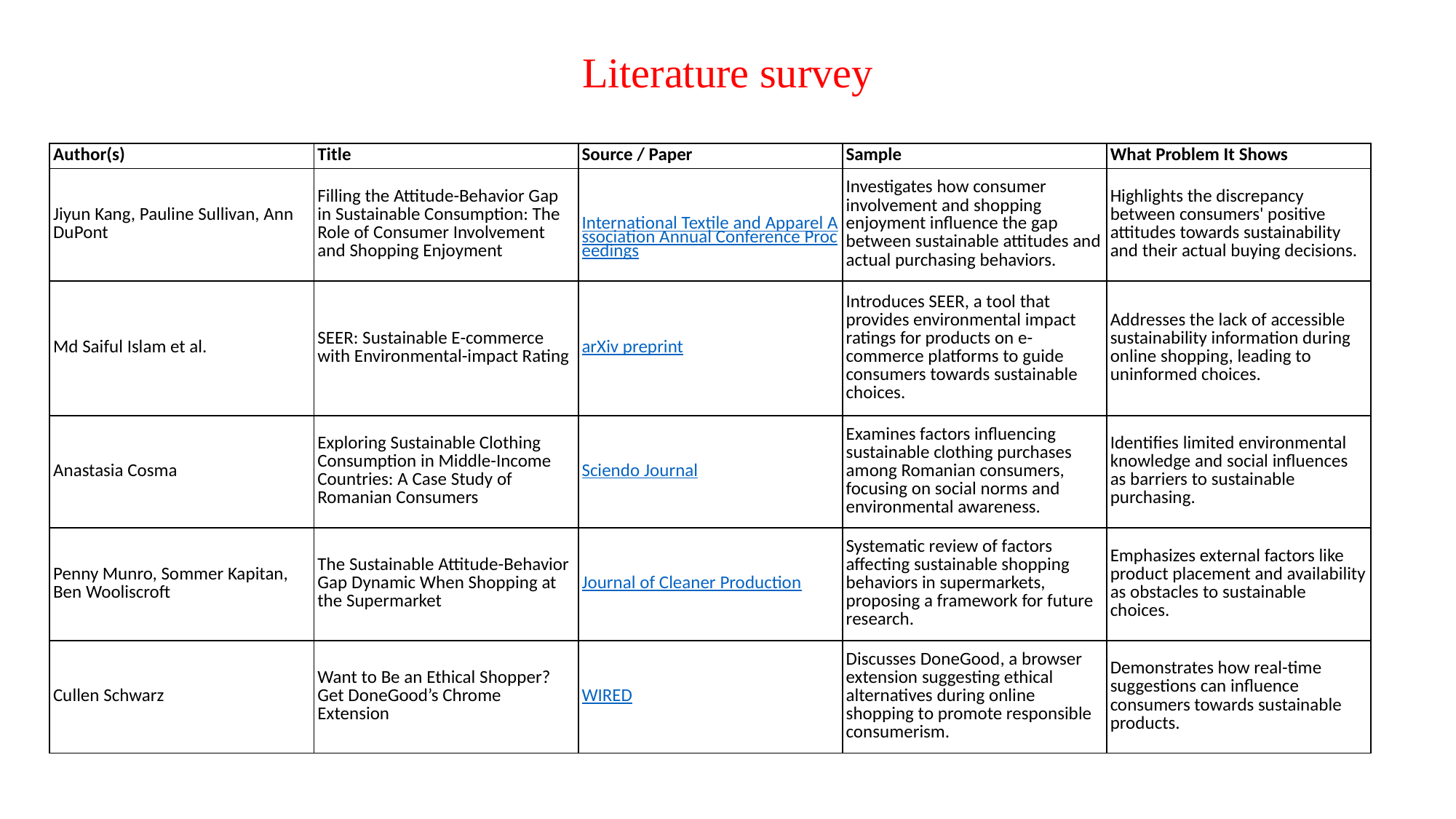

Literature survey
| Author(s) | Title | Source / Paper | Sample | What Problem It Shows |
| --- | --- | --- | --- | --- |
| Jiyun Kang, Pauline Sullivan, Ann DuPont | Filling the Attitude-Behavior Gap in Sustainable Consumption: The Role of Consumer Involvement and Shopping Enjoyment | International Textile and Apparel Association Annual Conference Proceedings | Investigates how consumer involvement and shopping enjoyment influence the gap between sustainable attitudes and actual purchasing behaviors. | Highlights the discrepancy between consumers' positive attitudes towards sustainability and their actual buying decisions. |
| Md Saiful Islam et al. | SEER: Sustainable E-commerce with Environmental-impact Rating | arXiv preprint | Introduces SEER, a tool that provides environmental impact ratings for products on e-commerce platforms to guide consumers towards sustainable choices. | Addresses the lack of accessible sustainability information during online shopping, leading to uninformed choices. |
| Anastasia Cosma | Exploring Sustainable Clothing Consumption in Middle-Income Countries: A Case Study of Romanian Consumers | Sciendo Journal | Examines factors influencing sustainable clothing purchases among Romanian consumers, focusing on social norms and environmental awareness. | Identifies limited environmental knowledge and social influences as barriers to sustainable purchasing. |
| Penny Munro, Sommer Kapitan, Ben Wooliscroft | The Sustainable Attitude-Behavior Gap Dynamic When Shopping at the Supermarket | Journal of Cleaner Production | Systematic review of factors affecting sustainable shopping behaviors in supermarkets, proposing a framework for future research. | Emphasizes external factors like product placement and availability as obstacles to sustainable choices. |
| Cullen Schwarz | Want to Be an Ethical Shopper? Get DoneGood’s Chrome Extension | WIRED | Discusses DoneGood, a browser extension suggesting ethical alternatives during online shopping to promote responsible consumerism. | Demonstrates how real-time suggestions can influence consumers towards sustainable products. |